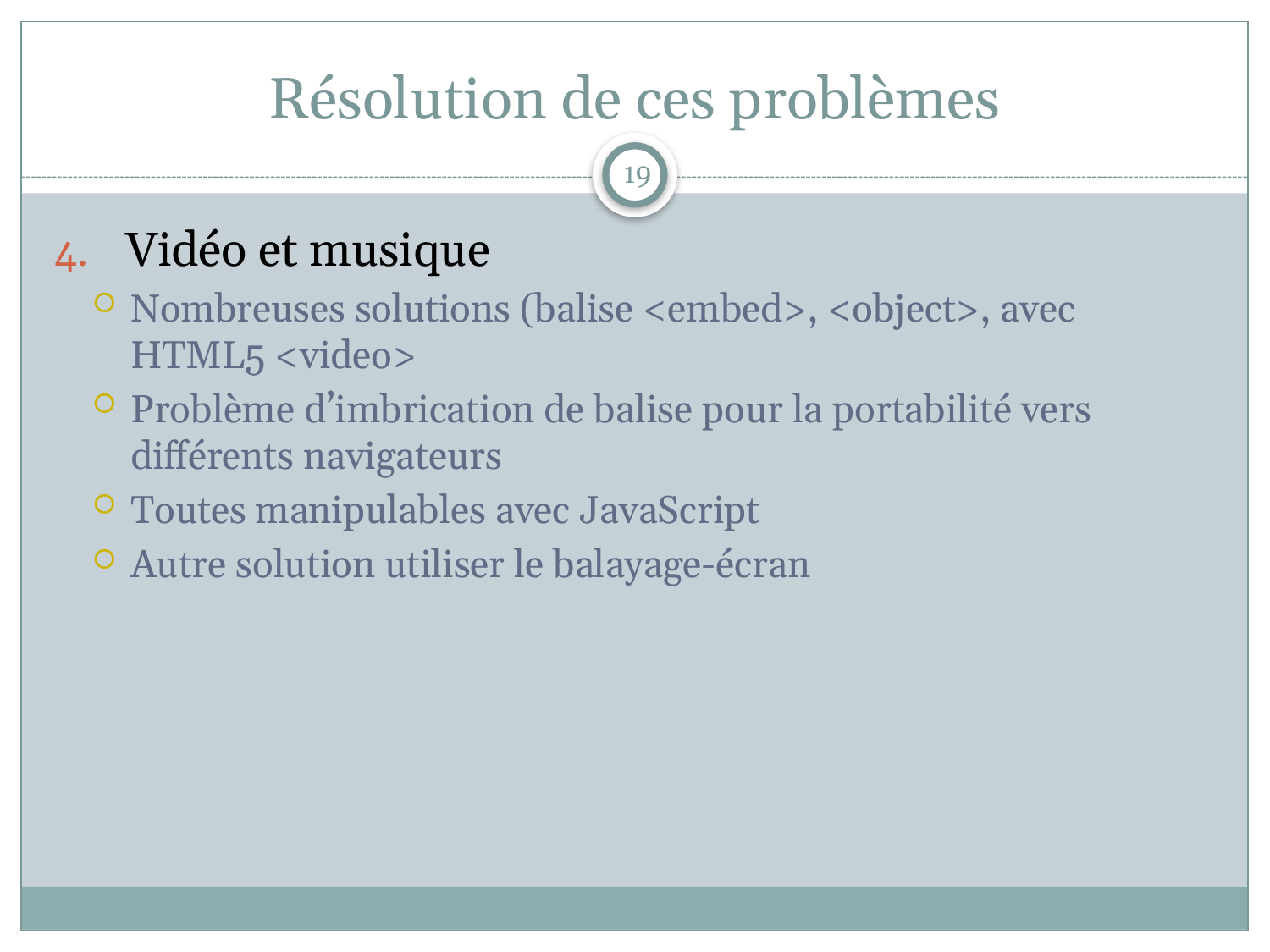

# Résolution de ces problèmes
19
Vidéo et musique
Nombreuses solutions (balise <embed>, <object>, avec HTML5 <video>
Problème d’imbrication de balise pour la portabilité vers différents navigateurs
Toutes manipulables avec JavaScript
Autre solution utiliser le balayage-écran